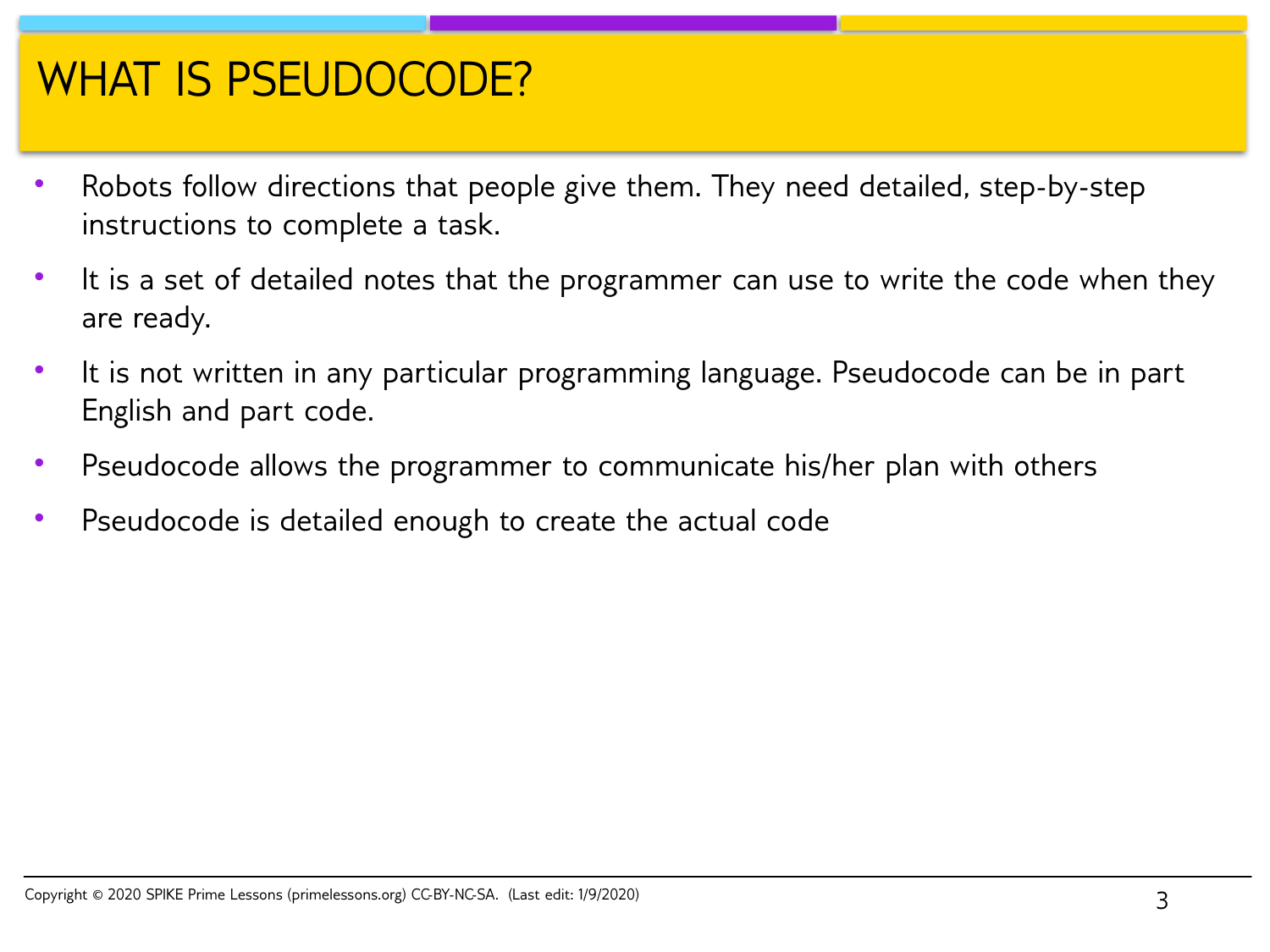

# What is pseudocode?
Robots follow directions that people give them. They need detailed, step-by-step instructions to complete a task.
It is a set of detailed notes that the programmer can use to write the code when they are ready.
It is not written in any particular programming language. Pseudocode can be in part English and part code.
Pseudocode allows the programmer to communicate his/her plan with others
Pseudocode is detailed enough to create the actual code

Copyright © 2020 SPIKE Prime Lessons (primelessons.org) CC-BY-NC-SA.  (Last edit: 1/9/2020)
3